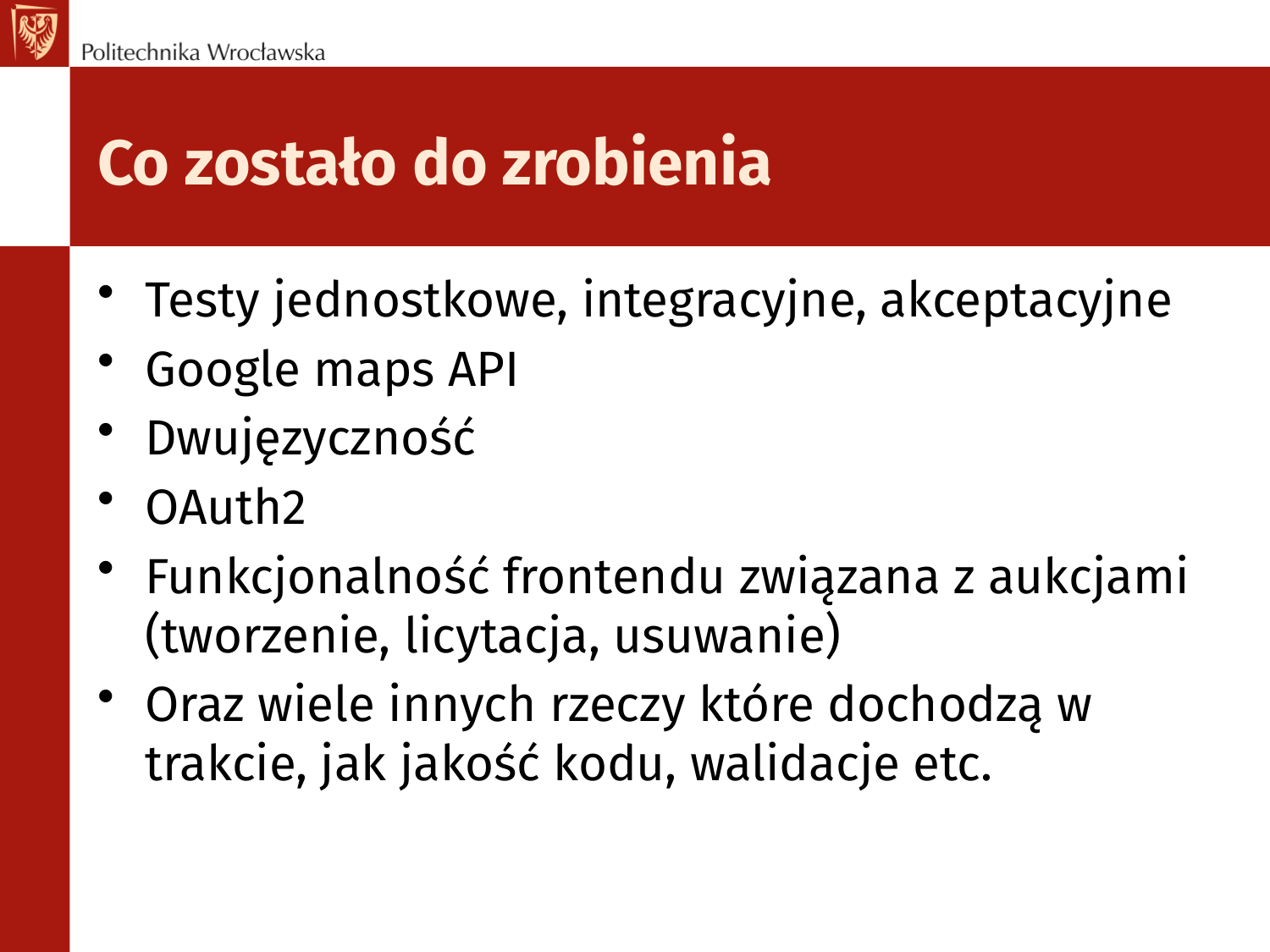

# Co zostało do zrobienia
Testy jednostkowe, integracyjne, akceptacyjne
Google maps API
Dwujęzyczność
OAuth2
Funkcjonalność frontendu związana z aukcjami (tworzenie, licytacja, usuwanie)
Oraz wiele innych rzeczy które dochodzą w trakcie, jak jakość kodu, walidacje etc.